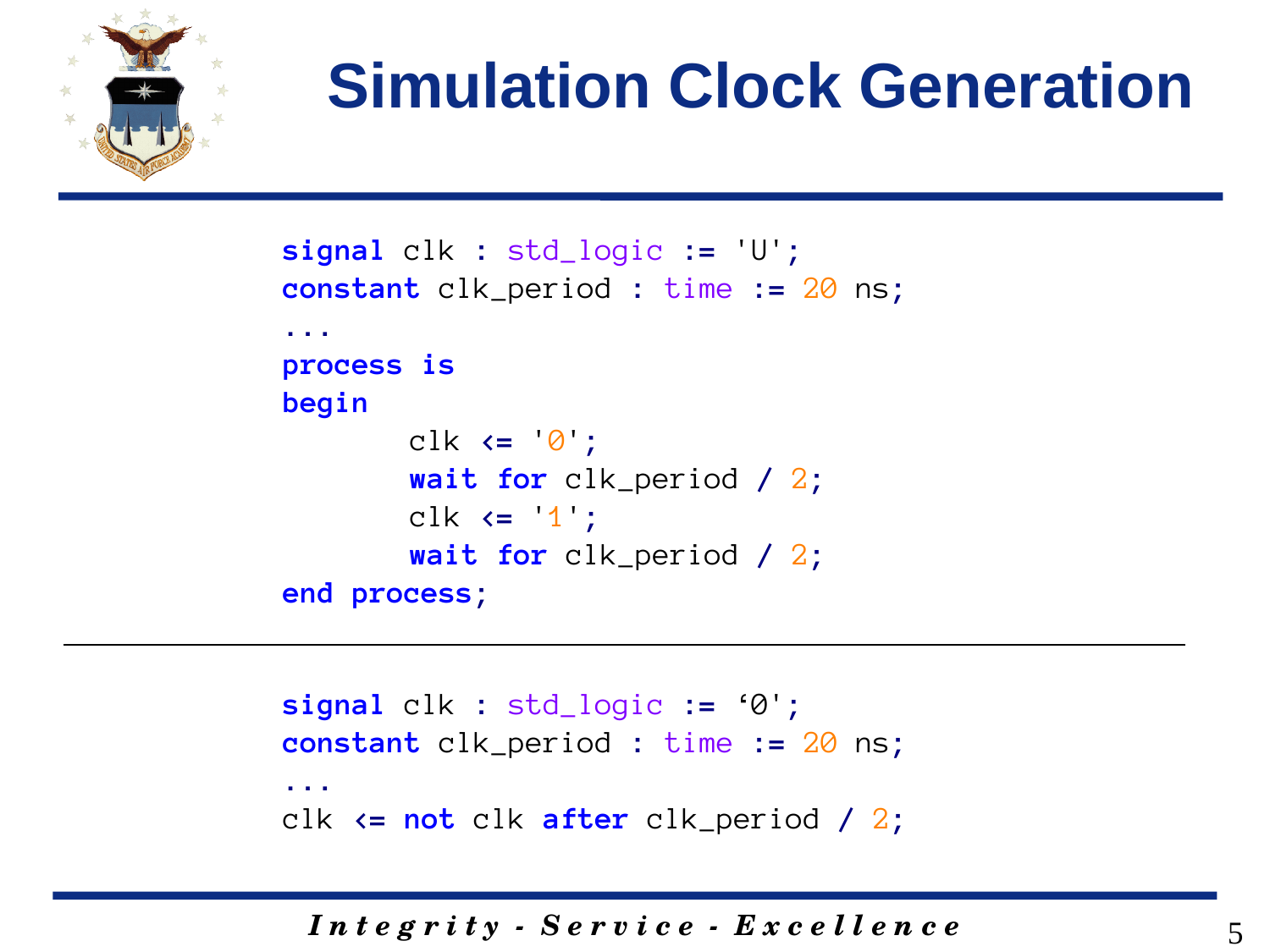

# Simulation Clock Generation
signal clk : std_logic := 'U';
constant clk_period : time := 20 ns;
...
process is
begin
	clk <= '0';
	wait for clk_period / 2;
	clk <= '1';
	wait for clk_period / 2;
end process;
signal clk : std_logic := ‘0';
constant clk_period : time := 20 ns;
...
clk <= not clk after clk_period / 2;

5